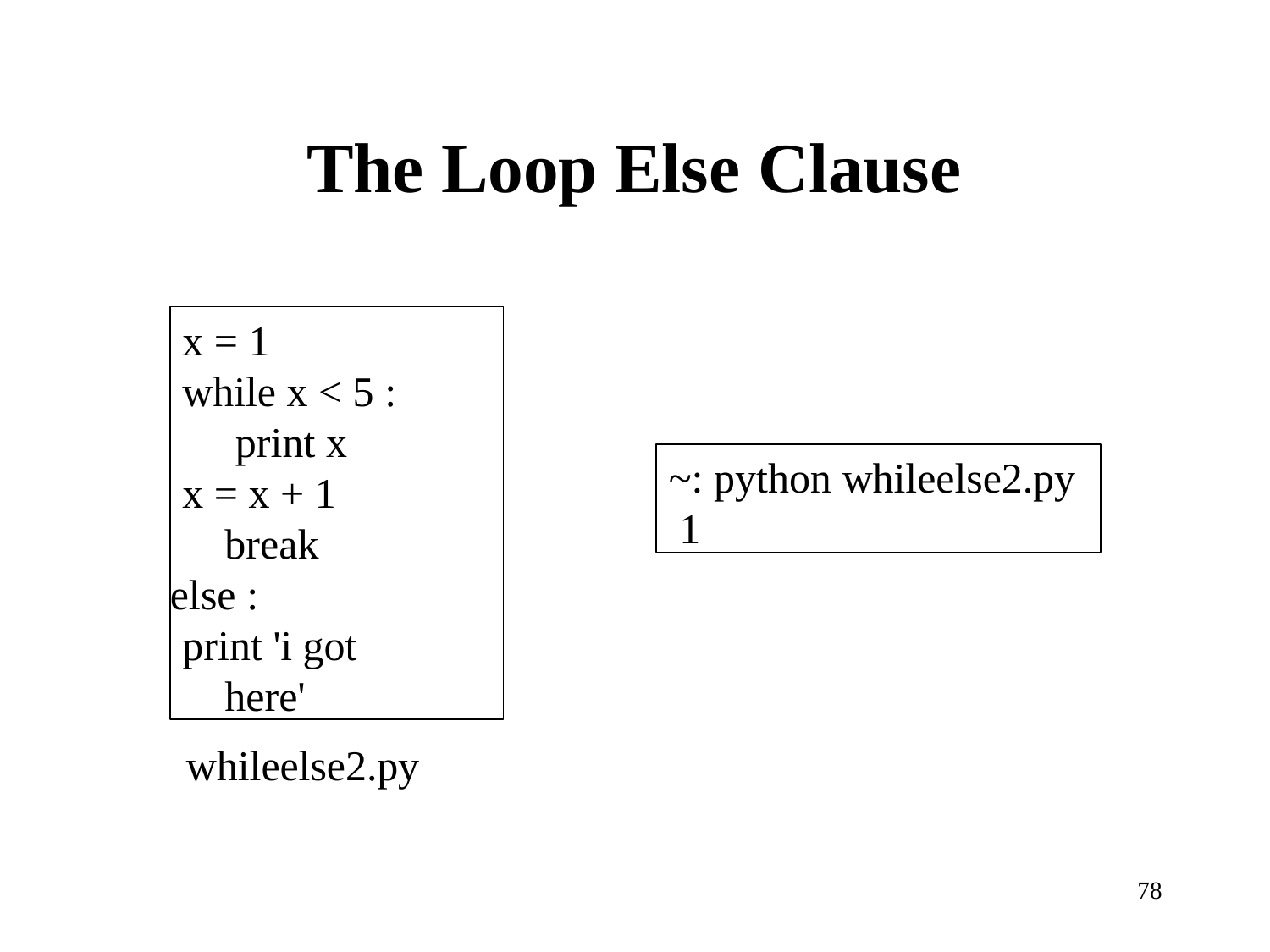

# The Loop Else Clause
x = 1
while x < 5 :  print x
x = x + 1  break
else :
print 'i got here'
~: python whileelse2.py  1
whileelse2.py
78